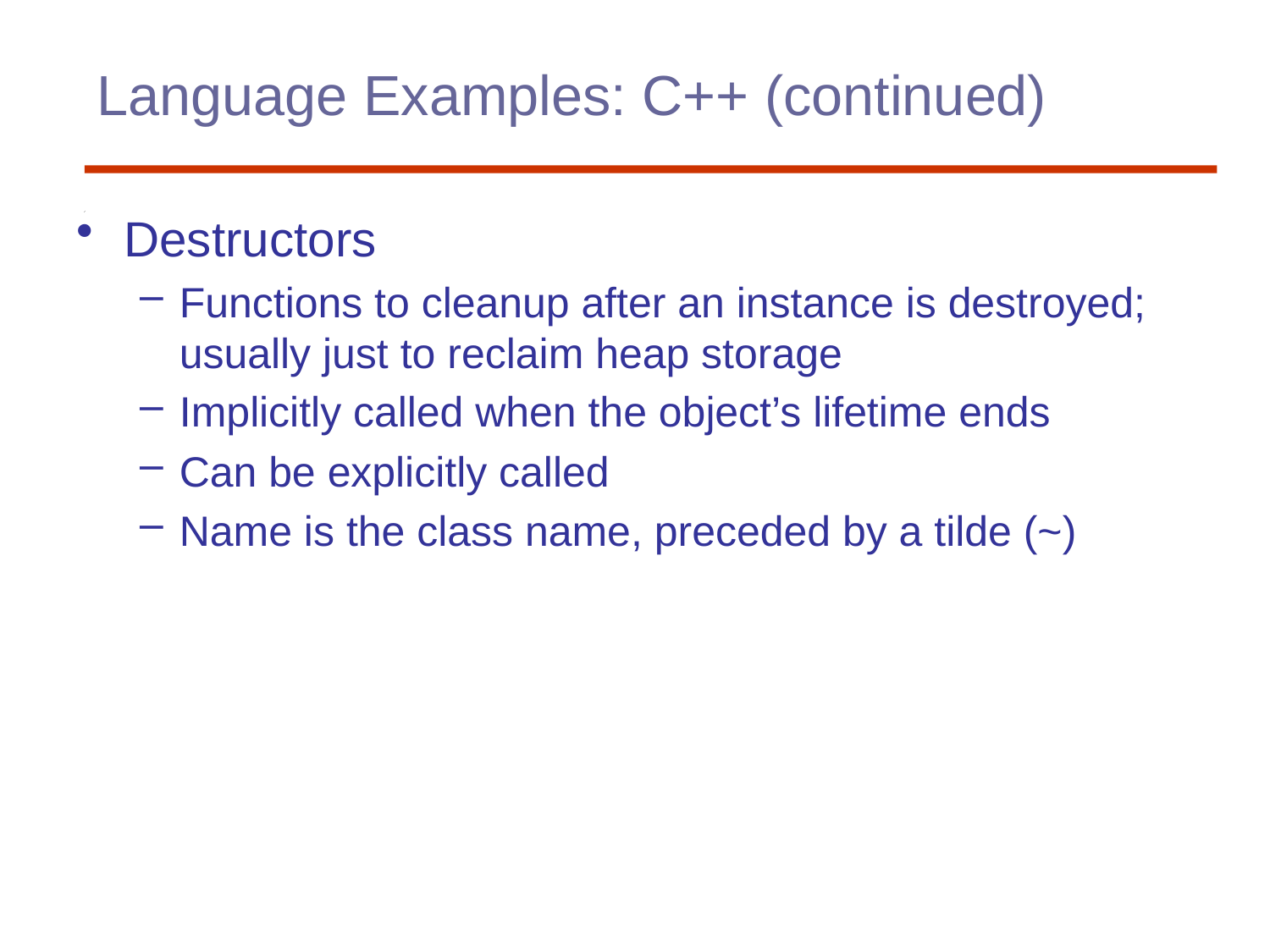

# Language Examples: C++ (continued)
Destructors
Functions to cleanup after an instance is destroyed; usually just to reclaim heap storage
Implicitly called when the object’s lifetime ends
Can be explicitly called
Name is the class name, preceded by a tilde (~)